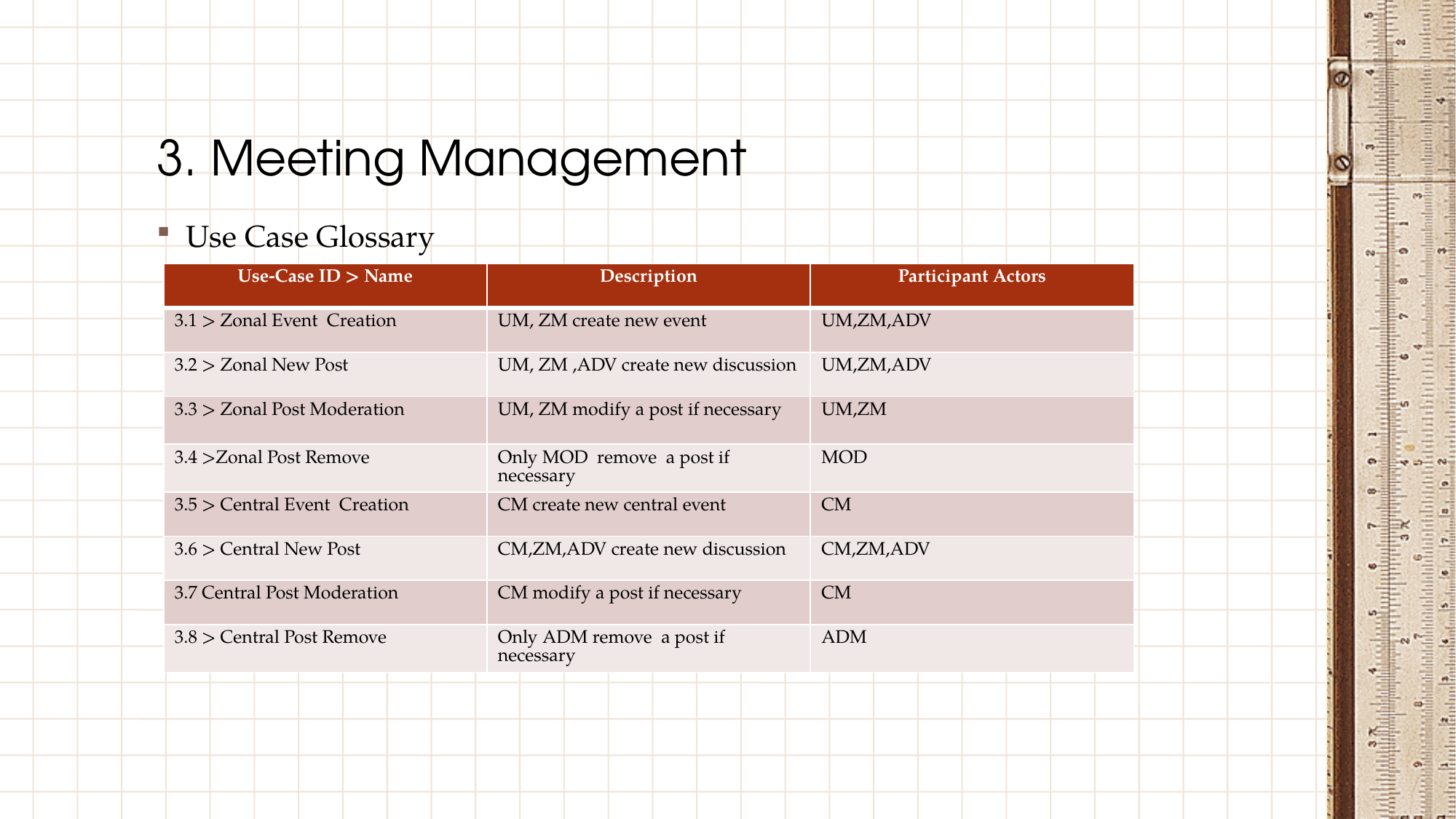

# 3. Meeting Management
Use Case Glossary

| Use-Case ID > Name | Description | Participant Actors |
| --- | --- | --- |
| 3.1 > Zonal Event Creation | UM, ZM create new event | UM,ZM,ADV |
| 3.2 > Zonal New Post | UM, ZM ,ADV create new discussion | UM,ZM,ADV |
| 3.3 > Zonal Post Moderation | UM, ZM modify a post if necessary | UM,ZM |
| 3.4 >Zonal Post Remove | Only MOD remove a post if necessary | MOD |
| 3.5 > Central Event Creation | CM create new central event | CM |
| 3.6 > Central New Post | CM,ZM,ADV create new discussion | CM,ZM,ADV |
| 3.7 Central Post Moderation | CM modify a post if necessary | CM |
| 3.8 > Central Post Remove | Only ADM remove a post if necessary | ADM |